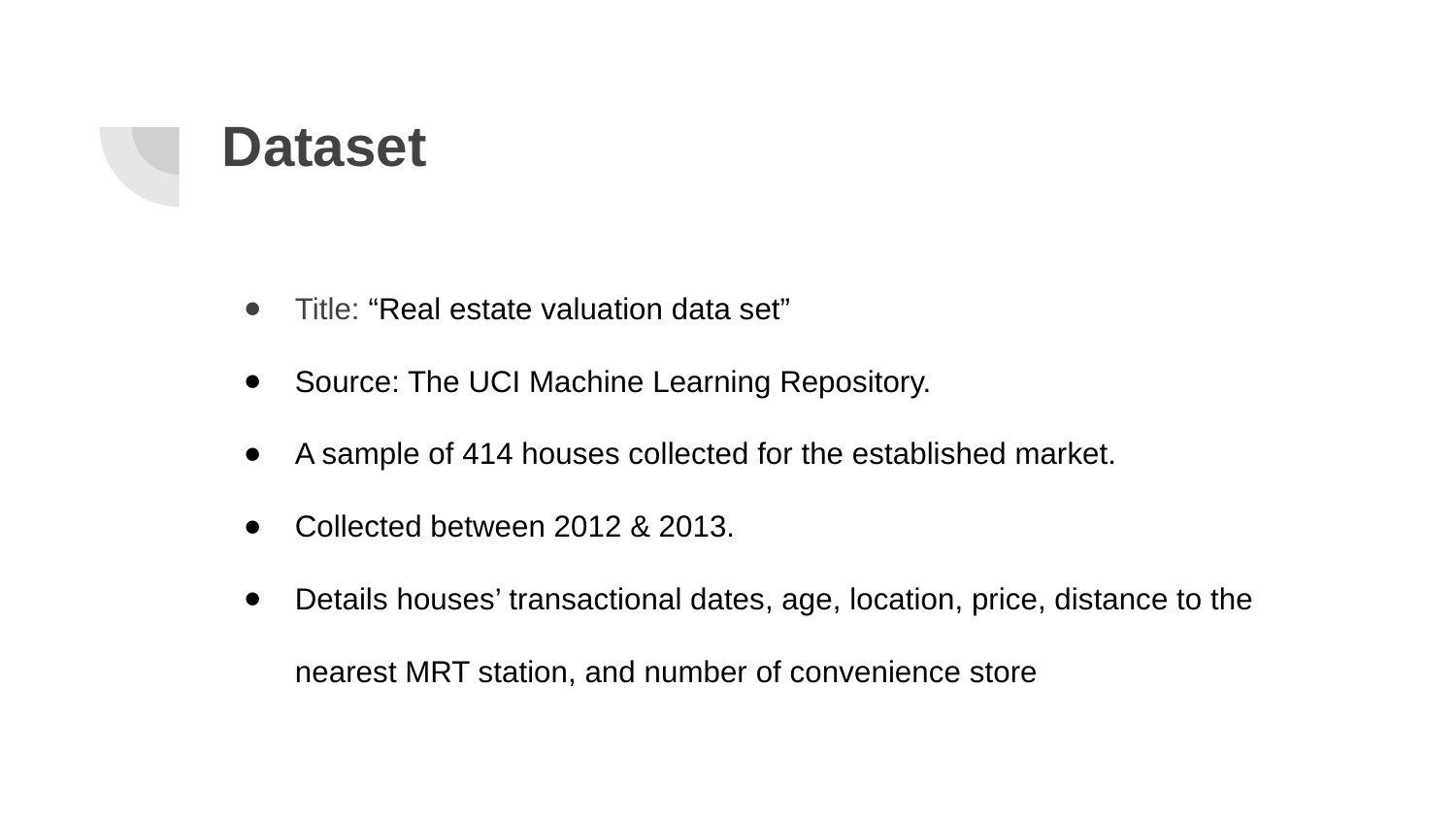

# Dataset
Title: “Real estate valuation data set”
Source: The UCI Machine Learning Repository.
A sample of 414 houses collected for the established market.
Collected between 2012 & 2013.
Details houses’ transactional dates, age, location, price, distance to the nearest MRT station, and number of convenience store